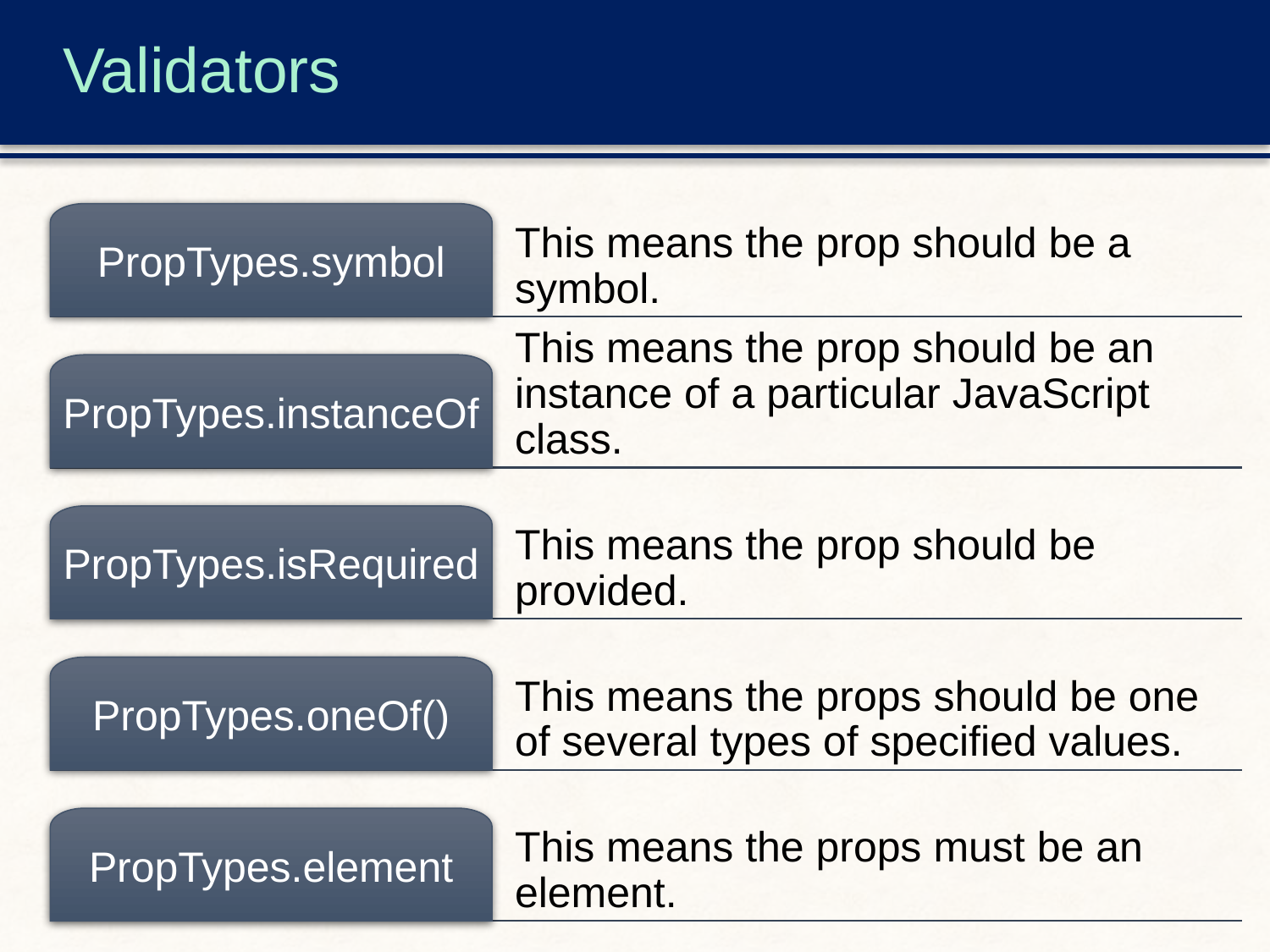

# Validators
This means the prop should be a symbol.
PropTypes.symbol
This means the prop should be an instance of a particular JavaScript class.
PropTypes.instanceOf
This means the prop should be provided.
PropTypes.isRequired
This means the props should be one of several types of specified values.
PropTypes.oneOf()
This means the props must be an element.
PropTypes.element